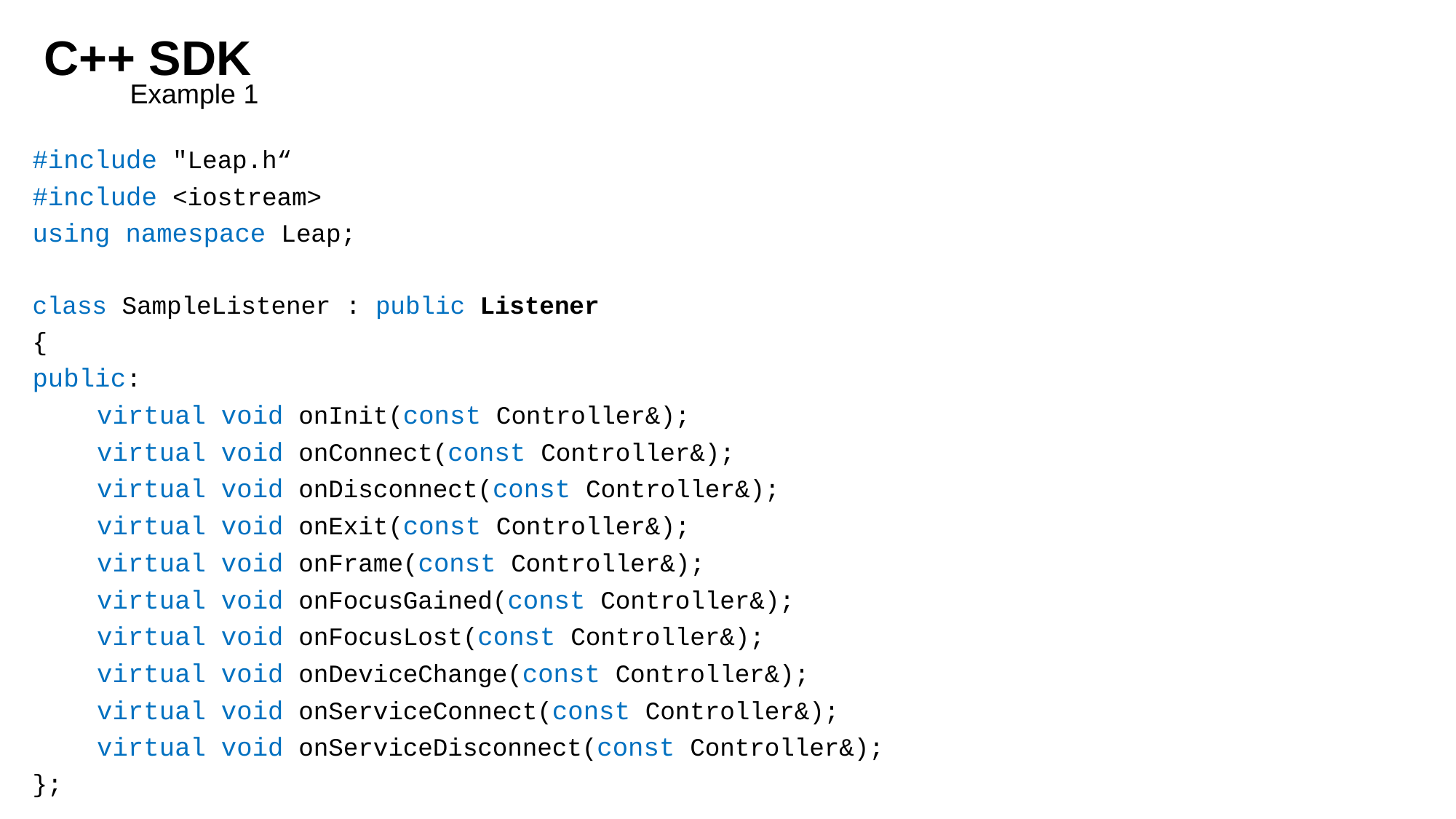

C++ SDK
Example 1
#include "Leap.h“
#include <iostream>
using namespace Leap;

class SampleListener : public Listener
{
public:
	virtual void onInit(const Controller&);
	virtual void onConnect(const Controller&);
	virtual void onDisconnect(const Controller&);
	virtual void onExit(const Controller&);
	virtual void onFrame(const Controller&);
	virtual void onFocusGained(const Controller&);
	virtual void onFocusLost(const Controller&);
	virtual void onDeviceChange(const Controller&);
	virtual void onServiceConnect(const Controller&);
	virtual void onServiceDisconnect(const Controller&);
};